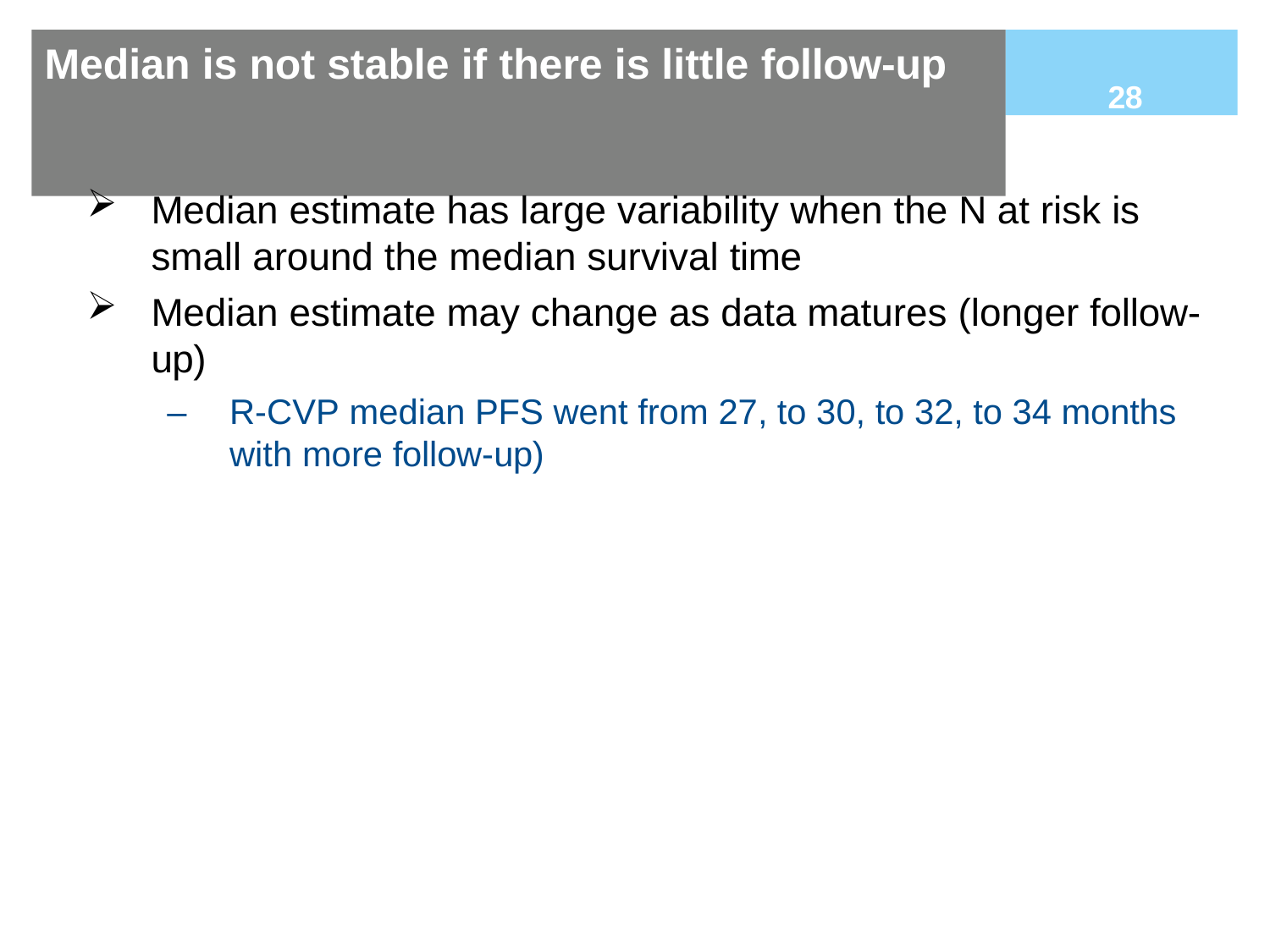

# Median is not stable if there is little follow-up

28
Median estimate has large variability when the N at risk is small around the median survival time
Median estimate may change as data matures (longer follow- up)
–	R-CVP median PFS went from 27, to 30, to 32, to 34 months with more follow-up)